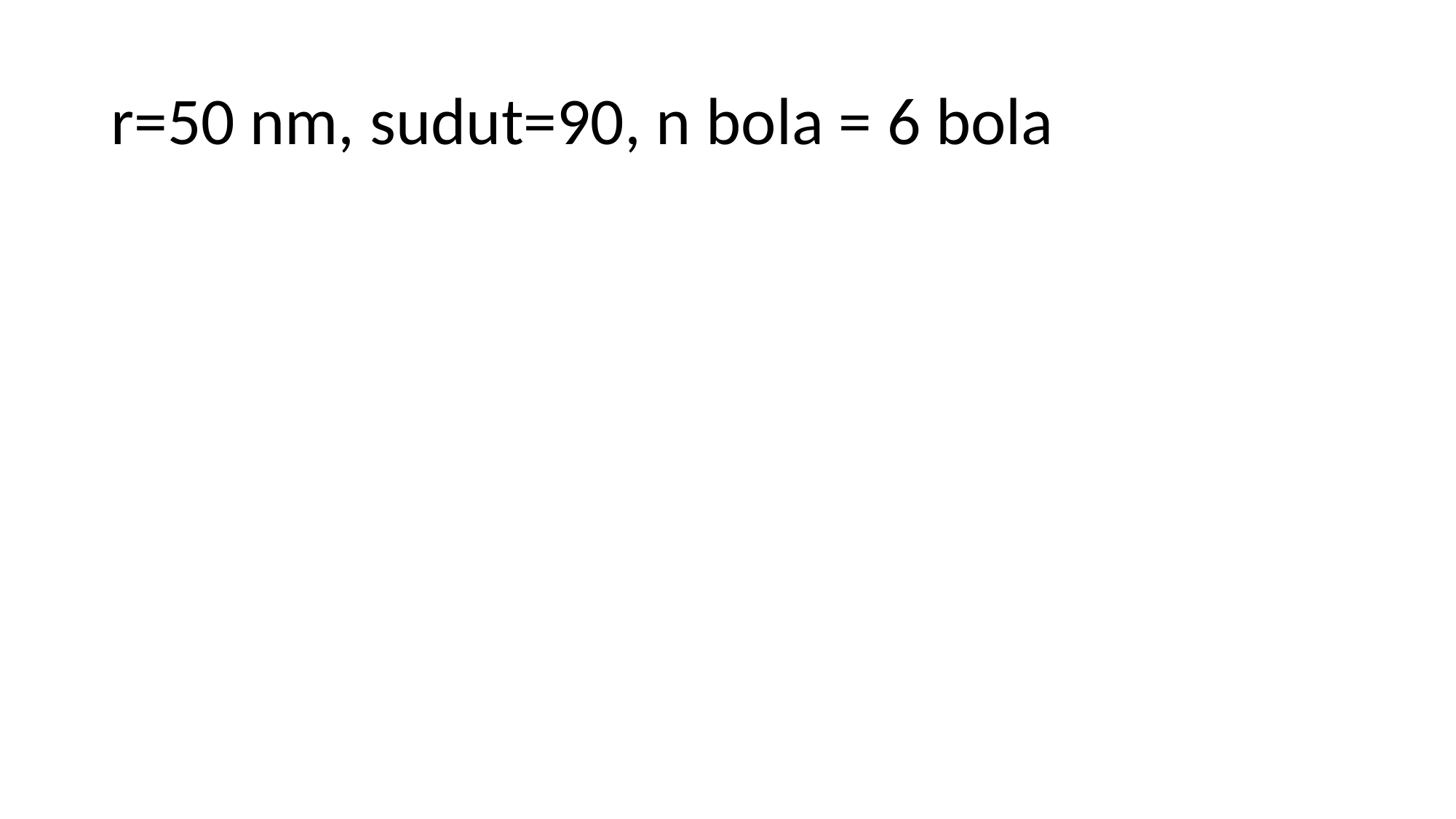

# r=50 nm, sudut=90, n bola = 6 bola